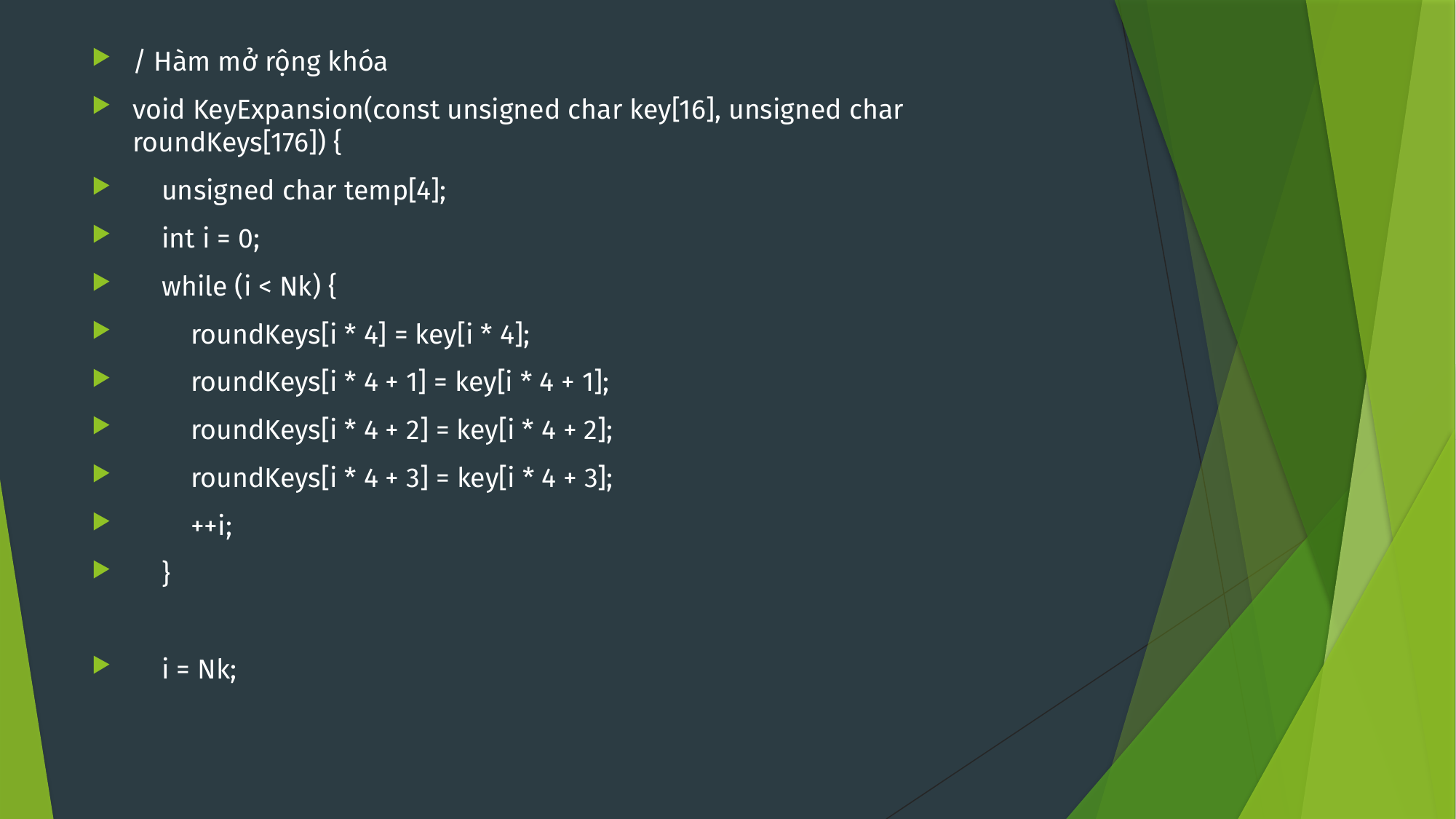

/ Hàm mở rộng khóa
void KeyExpansion(const unsigned char key[16], unsigned char roundKeys[176]) {
    unsigned char temp[4];
    int i = 0;
    while (i < Nk) {
        roundKeys[i * 4] = key[i * 4];
        roundKeys[i * 4 + 1] = key[i * 4 + 1];
        roundKeys[i * 4 + 2] = key[i * 4 + 2];
        roundKeys[i * 4 + 3] = key[i * 4 + 3];
        ++i;
    }

    i = Nk;